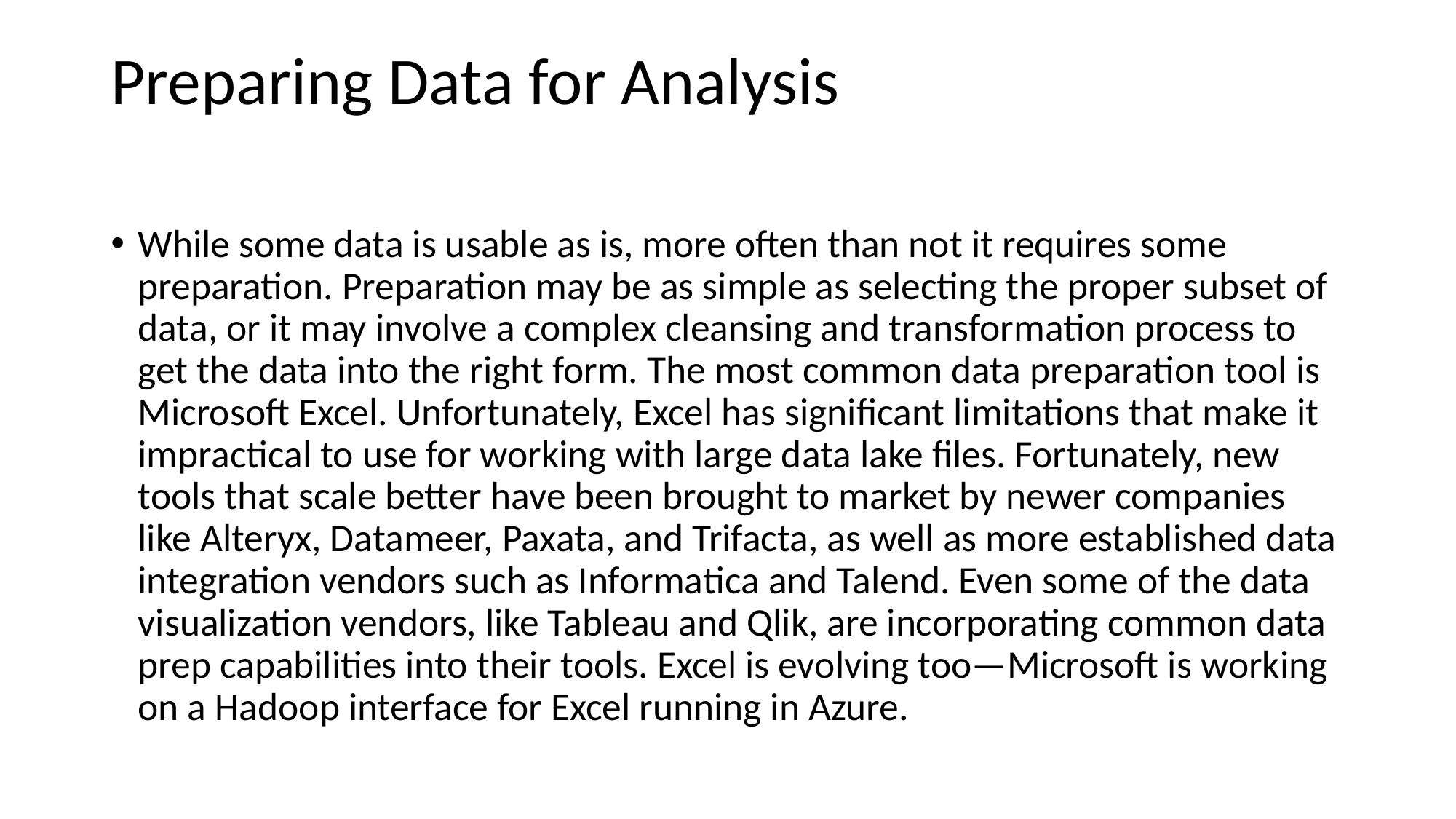

# Preparing Data for Analysis
While some data is usable as is, more often than not it requires some preparation. Preparation may be as simple as selecting the proper subset of data, or it may involve a complex cleansing and transformation process to get the data into the right form. The most common data preparation tool is Microsoft Excel. Unfortunately, Excel has significant limitations that make it impractical to use for working with large data lake files. Fortunately, new tools that scale better have been brought to market by newer companies like Alteryx, Datameer, Paxata, and Trifacta, as well as more established data integration vendors such as Informatica and Talend. Even some of the data visualization vendors, like Tableau and Qlik, are incorporating common data prep capabilities into their tools. Excel is evolving too—Microsoft is working on a Hadoop interface for Excel running in Azure.